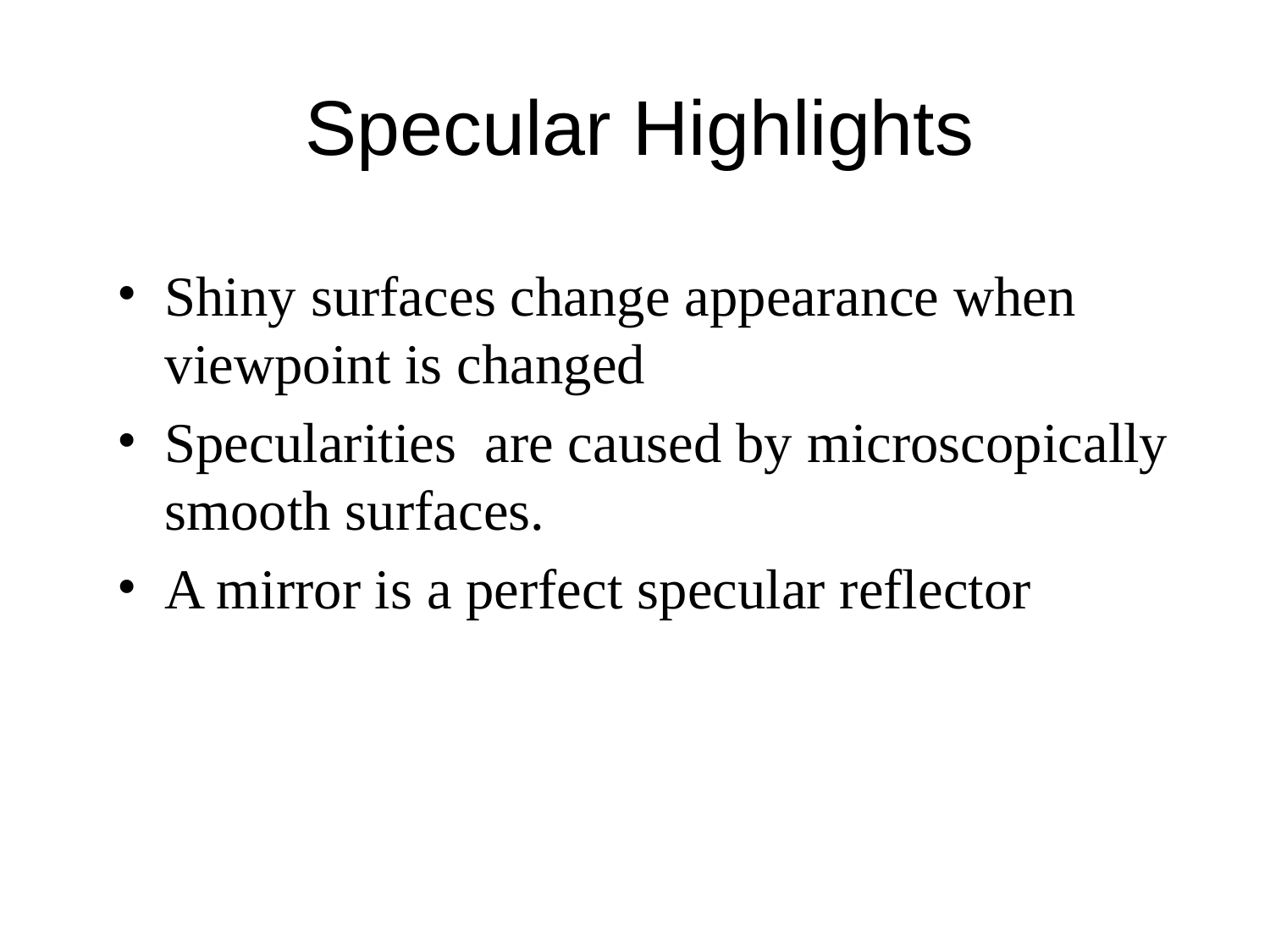

Specular Highlights
Shiny surfaces change appearance when viewpoint is changed
Specularities  are caused by microscopically smooth surfaces.
A mirror is a perfect specular reflector